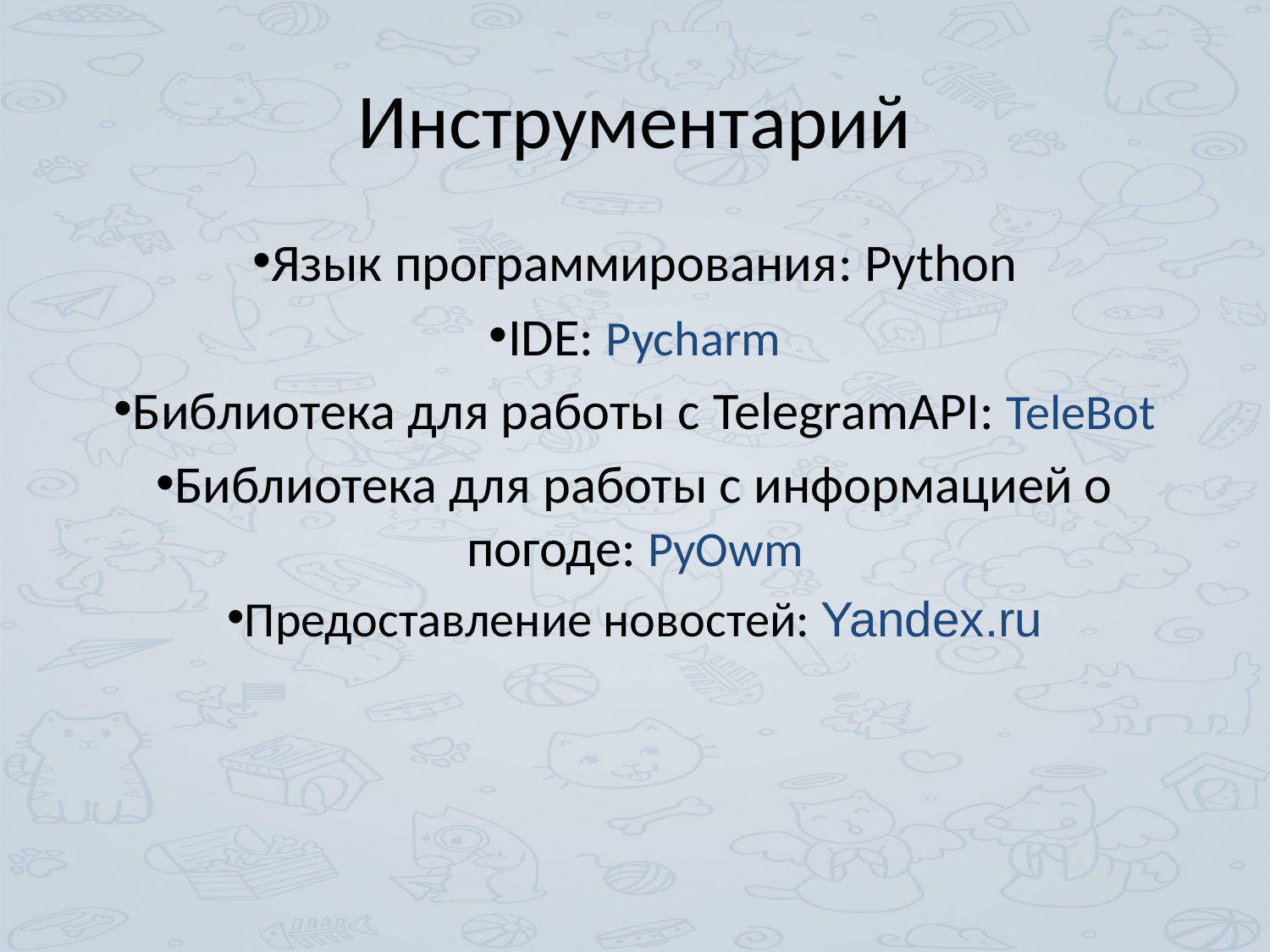

# Инструментарий
Язык программирования: Python
IDE: Pycharm
Библиотека для работы с TelegramAPI: TeleBot
Библиотека для работы с информацией о погоде: PyOwm
Предоставление новостей: Yandex.ru